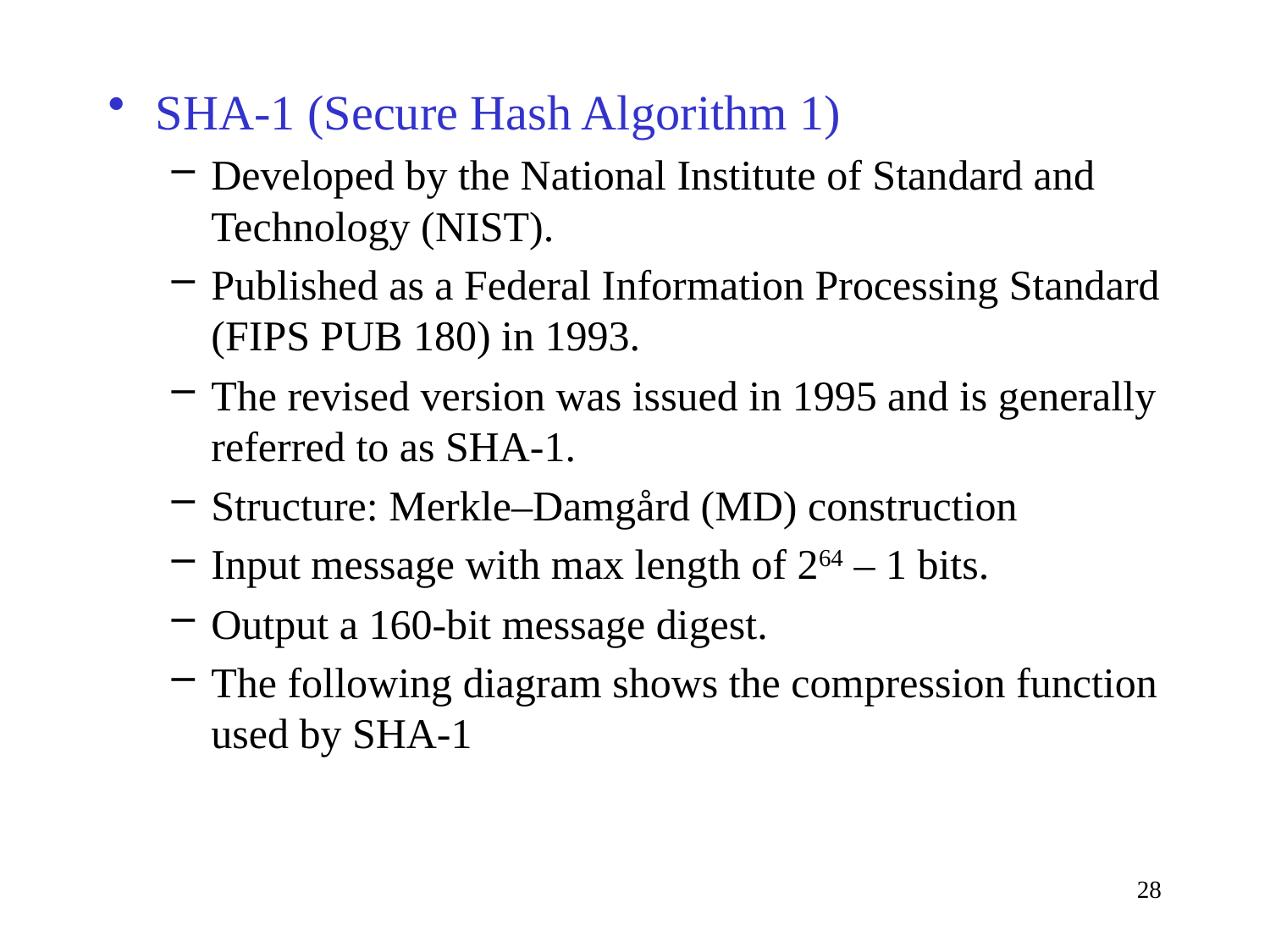

SHA-1 (Secure Hash Algorithm 1)
Developed by the National Institute of Standard and Technology (NIST).
Published as a Federal Information Processing Standard (FIPS PUB 180) in 1993.
The revised version was issued in 1995 and is generally referred to as SHA-1.
Structure: Merkle–Damgård (MD) construction
Input message with max length of 264 – 1 bits.
Output a 160-bit message digest.
The following diagram shows the compression function used by SHA-1

28